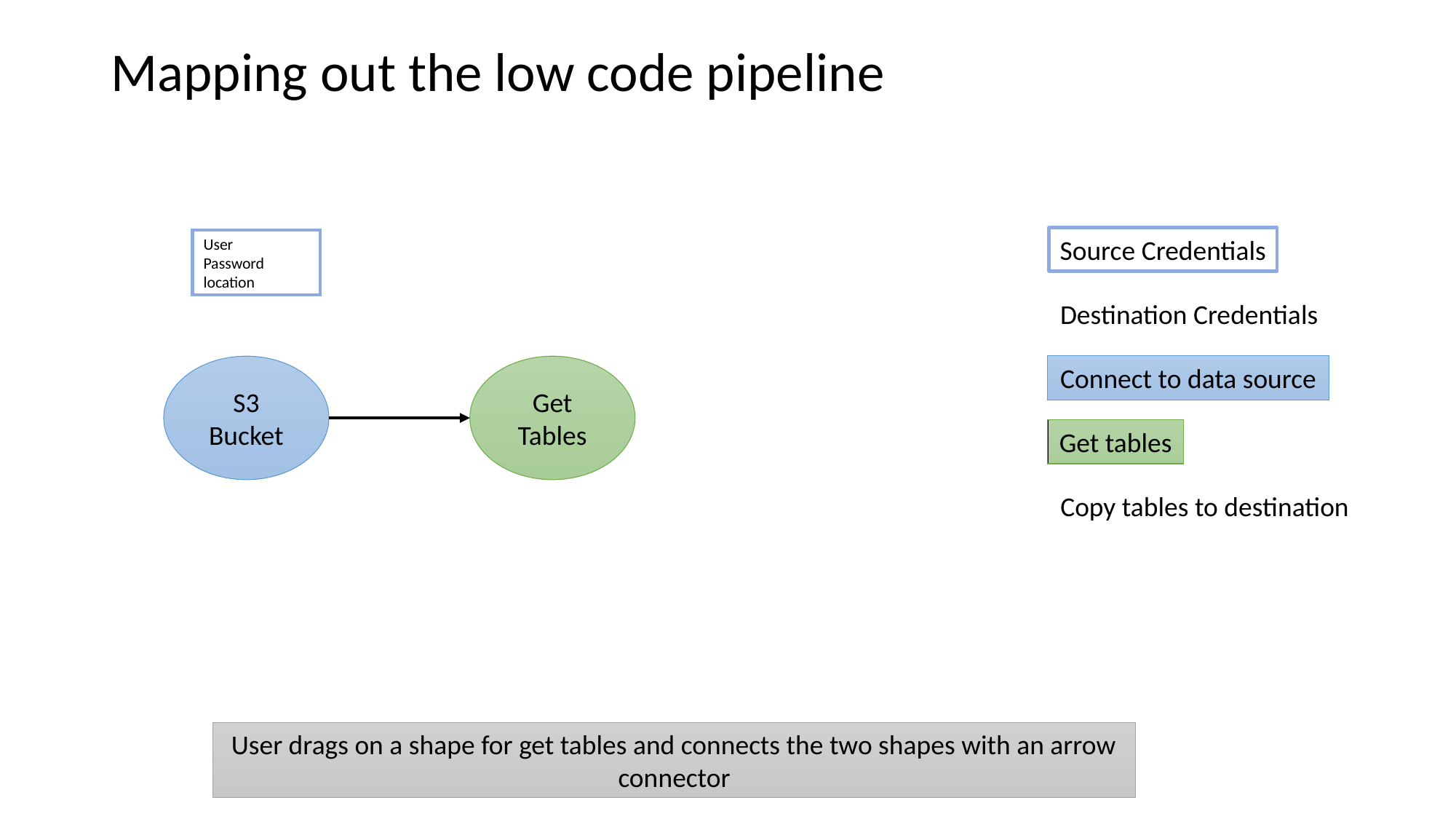

# Mapping out the low code pipeline
Source Credentials
User
Password
location
Destination Credentials
Connect to data source
S3 Bucket
Get Tables
Get tables
Copy tables to destination
User drags on a shape for get tables and connects the two shapes with an arrow connector